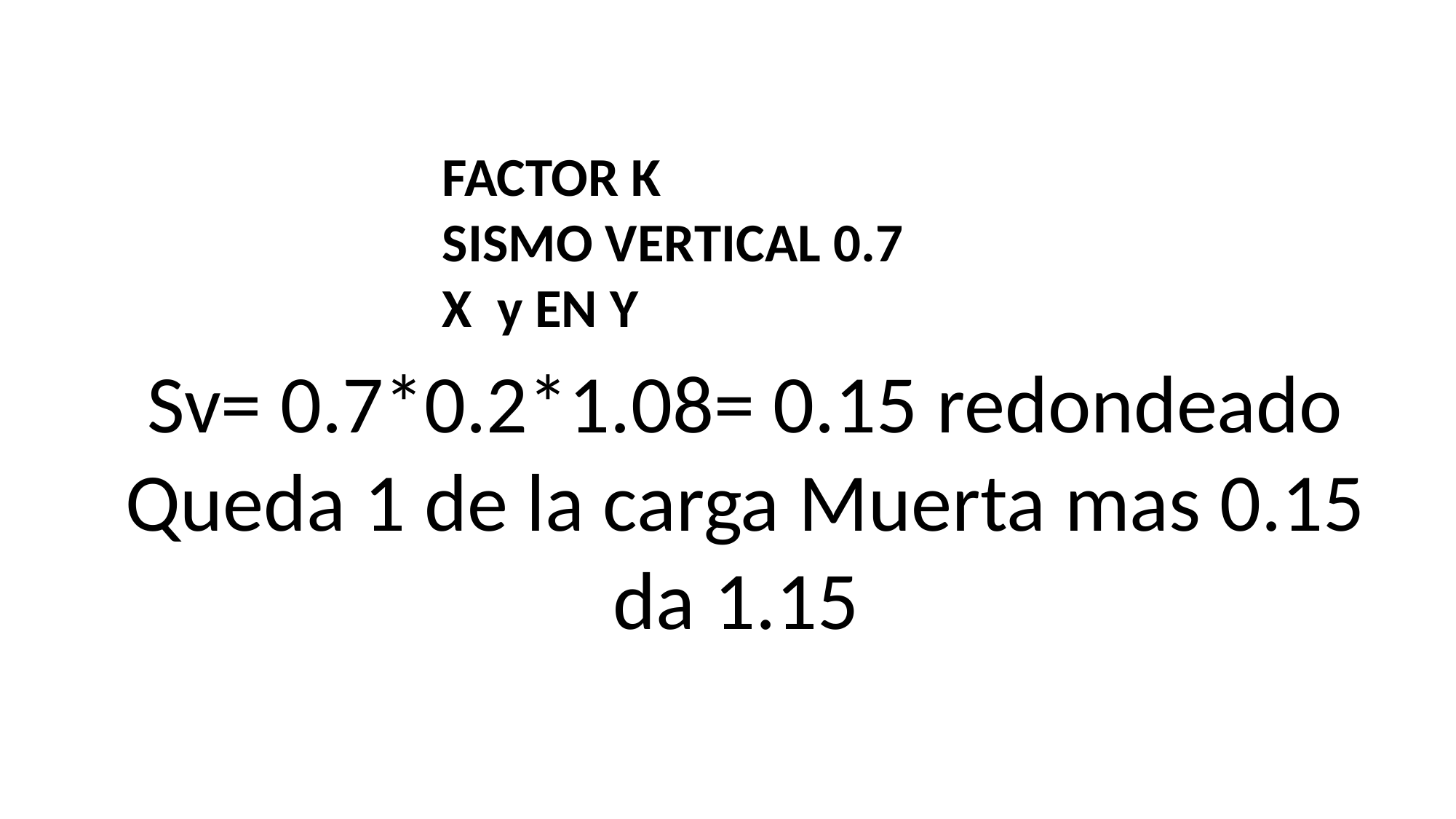

FACTOR K
SISMO VERTICAL 0.7 X  y EN Y
Sv= 0.7*0.2*1.08= 0.15 redondeado
Queda 1 de la carga Muerta mas 0.15 da 1.15